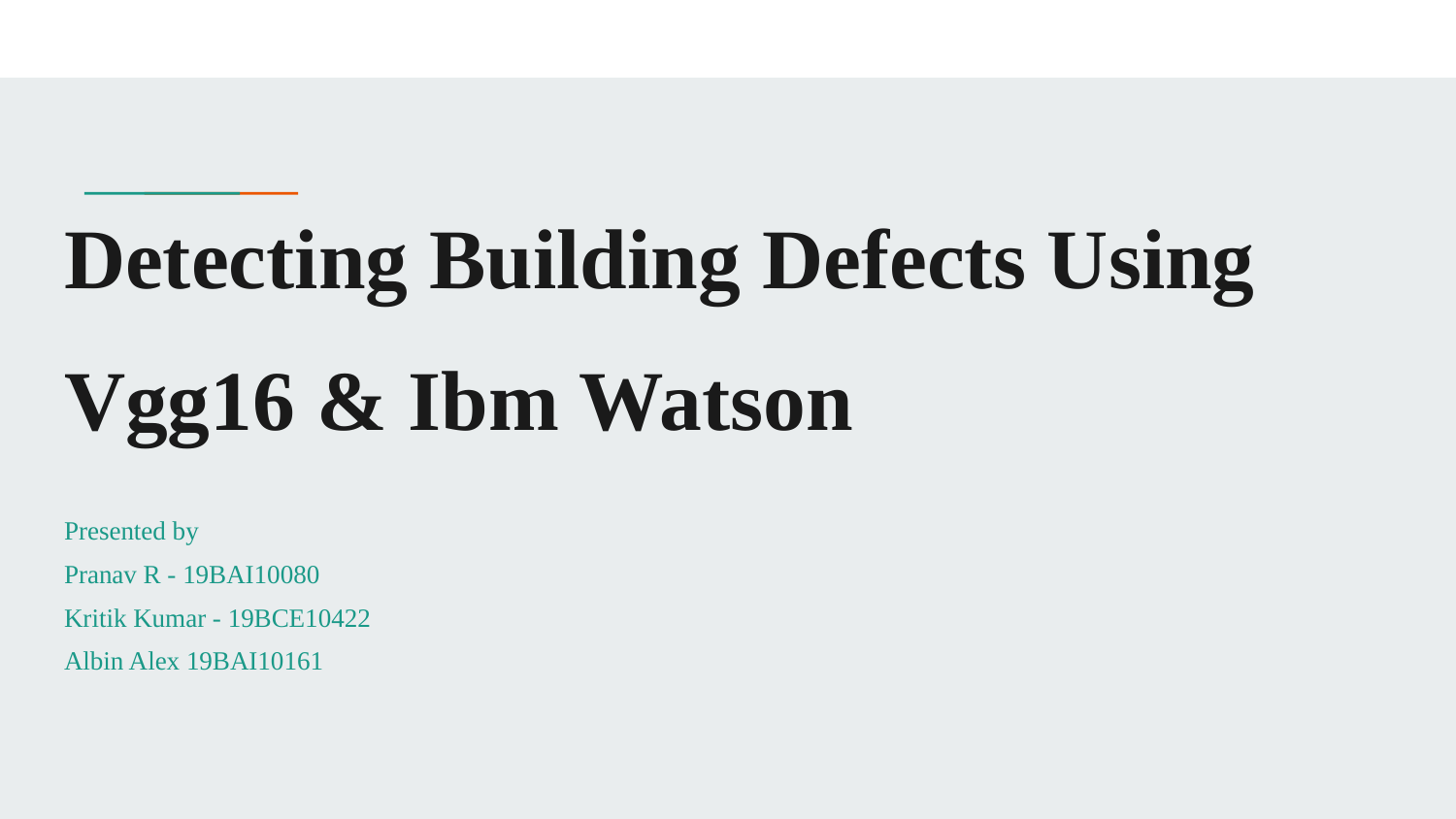

# Detecting Building Defects Using Vgg16 & Ibm Watson
Presented by
Pranav R - 19BAI10080
Kritik Kumar - 19BCE10422
Albin Alex 19BAI10161